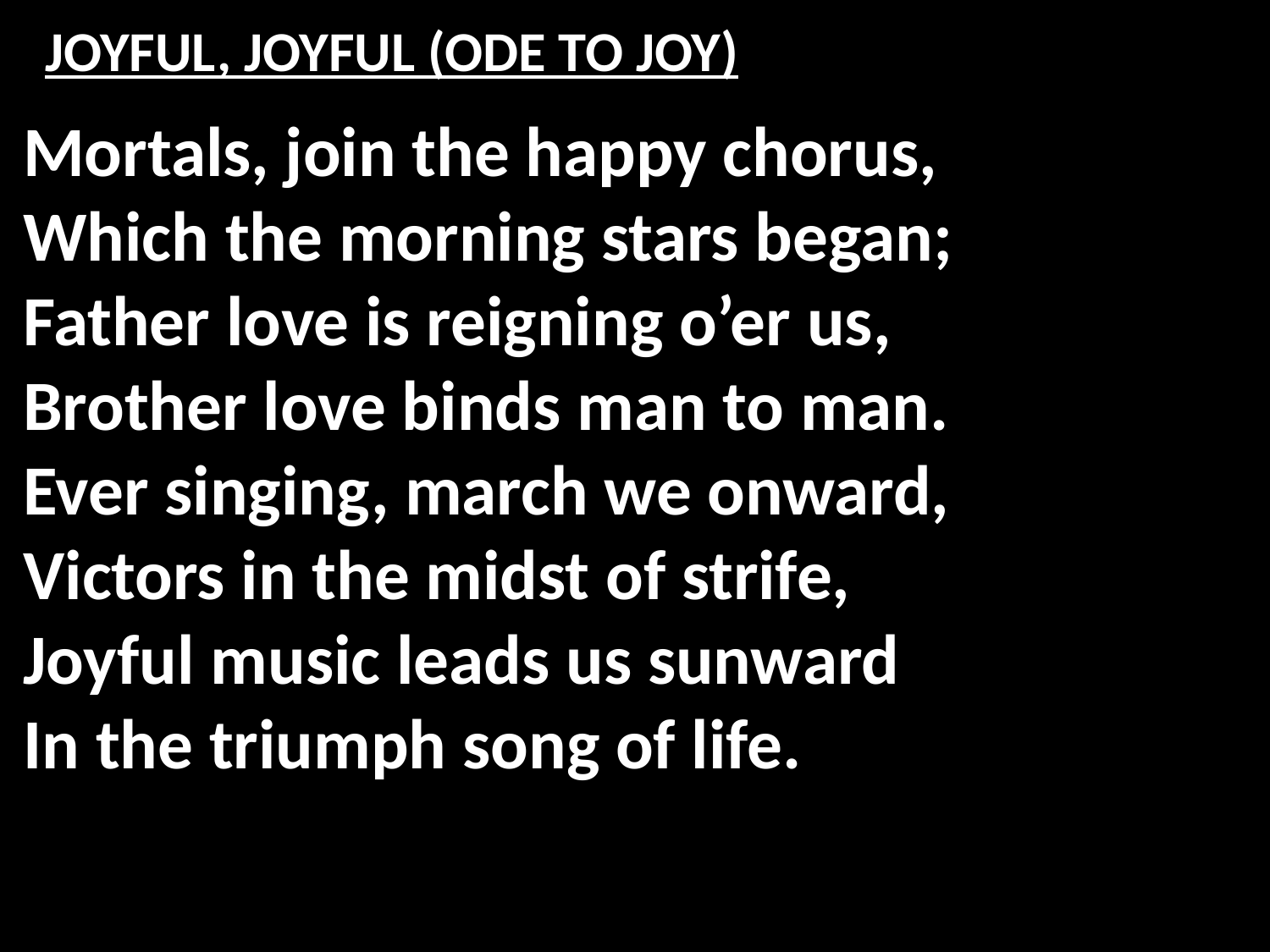

# JOYFUL, JOYFUL (ODE TO JOY)
Mortals, join the happy chorus,
Which the morning stars began;
Father love is reigning o’er us,
Brother love binds man to man.
Ever singing, march we onward,
Victors in the midst of strife,
Joyful music leads us sunward
In the triumph song of life.